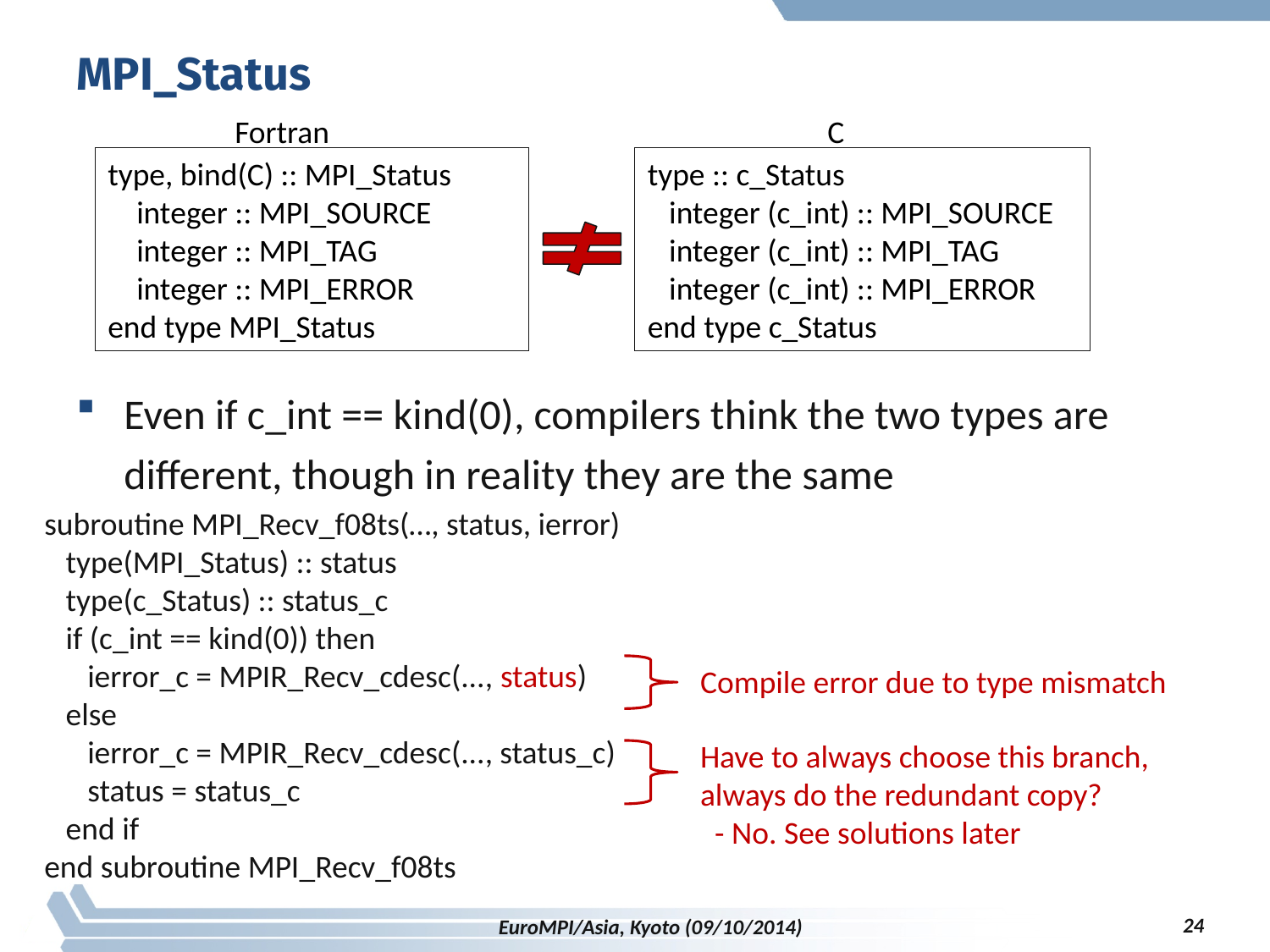

# MPI_Status
Fortran
C
type, bind(C) :: MPI_Status
    integer :: MPI_SOURCE
    integer :: MPI_TAG
    integer :: MPI_ERROR
end type MPI_Status
type :: c_Status
   integer (c_int) :: MPI_SOURCE
   integer (c_int) :: MPI_TAG
   integer (c_int) :: MPI_ERROR
end type c_Status

Even if c_int == kind(0), compilers think the two types are different, though in reality they are the same
subroutine MPI_Recv_f08ts(…, status, ierror)
   type(MPI_Status) :: status
   type(c_Status) :: status_c
   if (c_int == kind(0)) then
      ierror_c = MPIR_Recv_cdesc(..., status)
   else
      ierror_c = MPIR_Recv_cdesc(..., status_c)
      status = status_c
   end if
end subroutine MPI_Recv_f08ts

Compile error due to type mismatch
Have to always choose this branch, always do the redundant copy?
  - No. See solutions later

24
EuroMPI/Asia, Kyoto (09/10/2014)